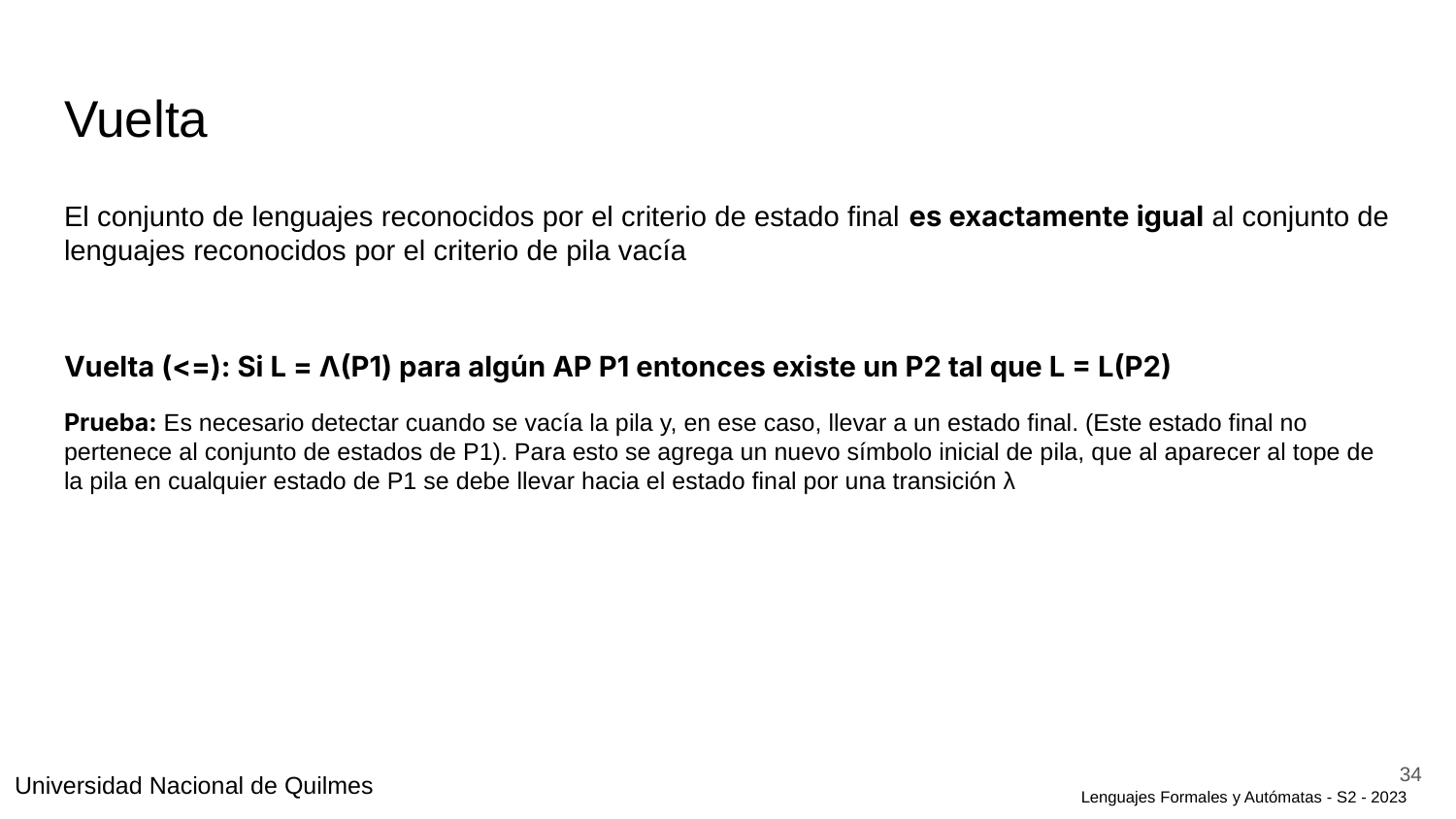

# Vuelta
El conjunto de lenguajes reconocidos por el criterio de estado final es exactamente igual al conjunto de lenguajes reconocidos por el criterio de pila vacía

Vuelta (<=): Si L = Λ(P1) para algún AP P1 entonces existe un P2 tal que L = L(P2)
Prueba: Es necesario detectar cuando se vacía la pila y, en ese caso, llevar a un estado final. (Este estado final no pertenece al conjunto de estados de P1). Para esto se agrega un nuevo símbolo inicial de pila, que al aparecer al tope de la pila en cualquier estado de P1 se debe llevar hacia el estado final por una transición λ

34
Universidad Nacional de Quilmes
Lenguajes Formales y Autómatas - S2 - 2023